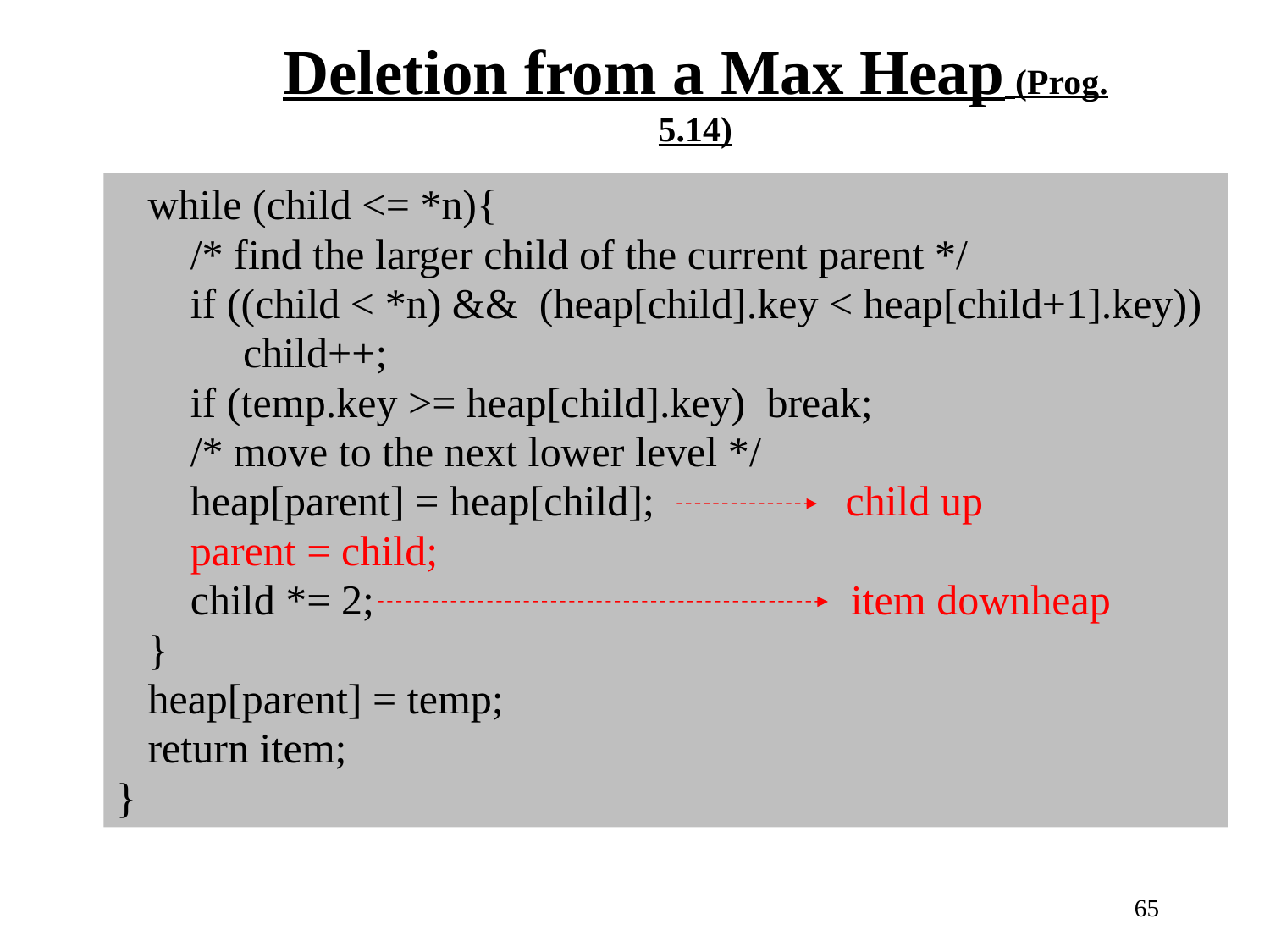

Deletion from a Max Heap (Prog. 5.14)
   while (child <= *n){
       /* find the larger child of the current parent */
       if ((child < *n) &&  (heap[child].key < heap[child+1].key))
            child++;
       if (temp.key >= heap[child].key)  break;
       /* move to the next lower level */
       heap[parent] = heap[child];                  child up
       parent = child;
       child *= 2;                                             item downheap
   }
   heap[parent] = temp;
   return item;
}

65